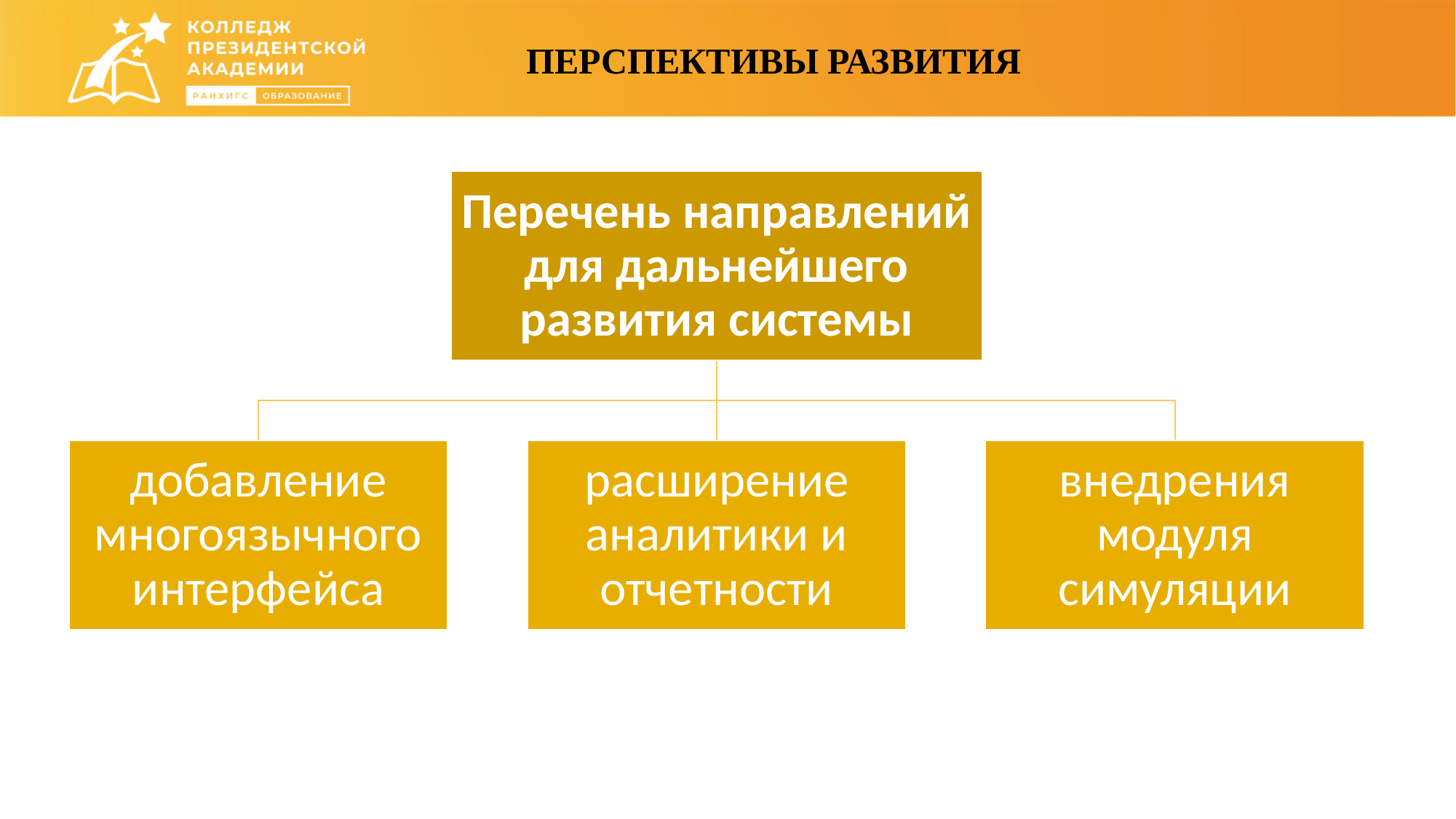

ПЕРСПЕКТИВЫ РАЗВИТИЯ
Перечень направлений для дальнейшего развития системы
добавление многоязычного интерфейса
расширение аналитики и отчетности
внедрения модуля симуляции